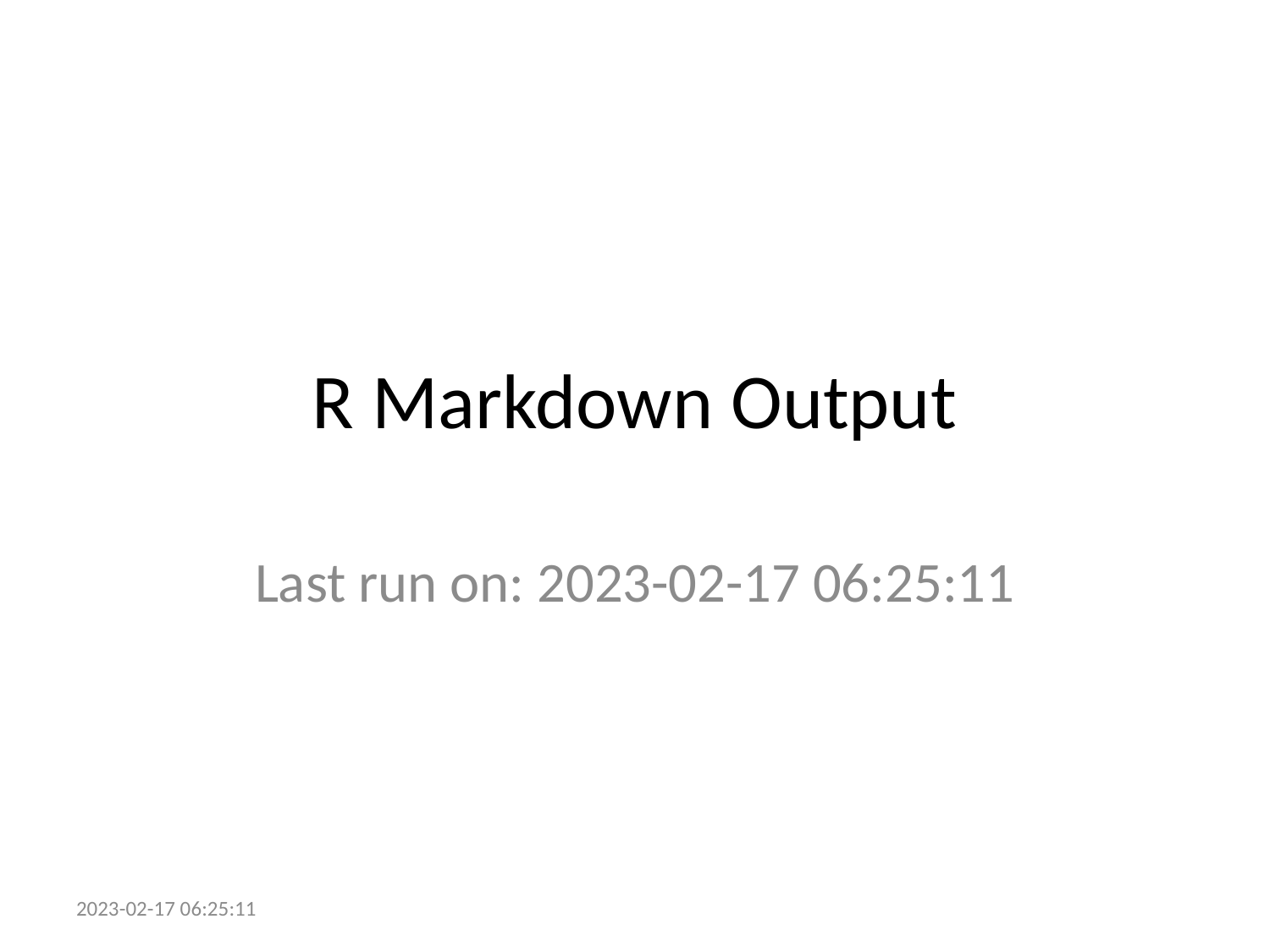

# R Markdown Output
Last run on: 2023-02-17 06:25:11
2023-02-17 06:25:11